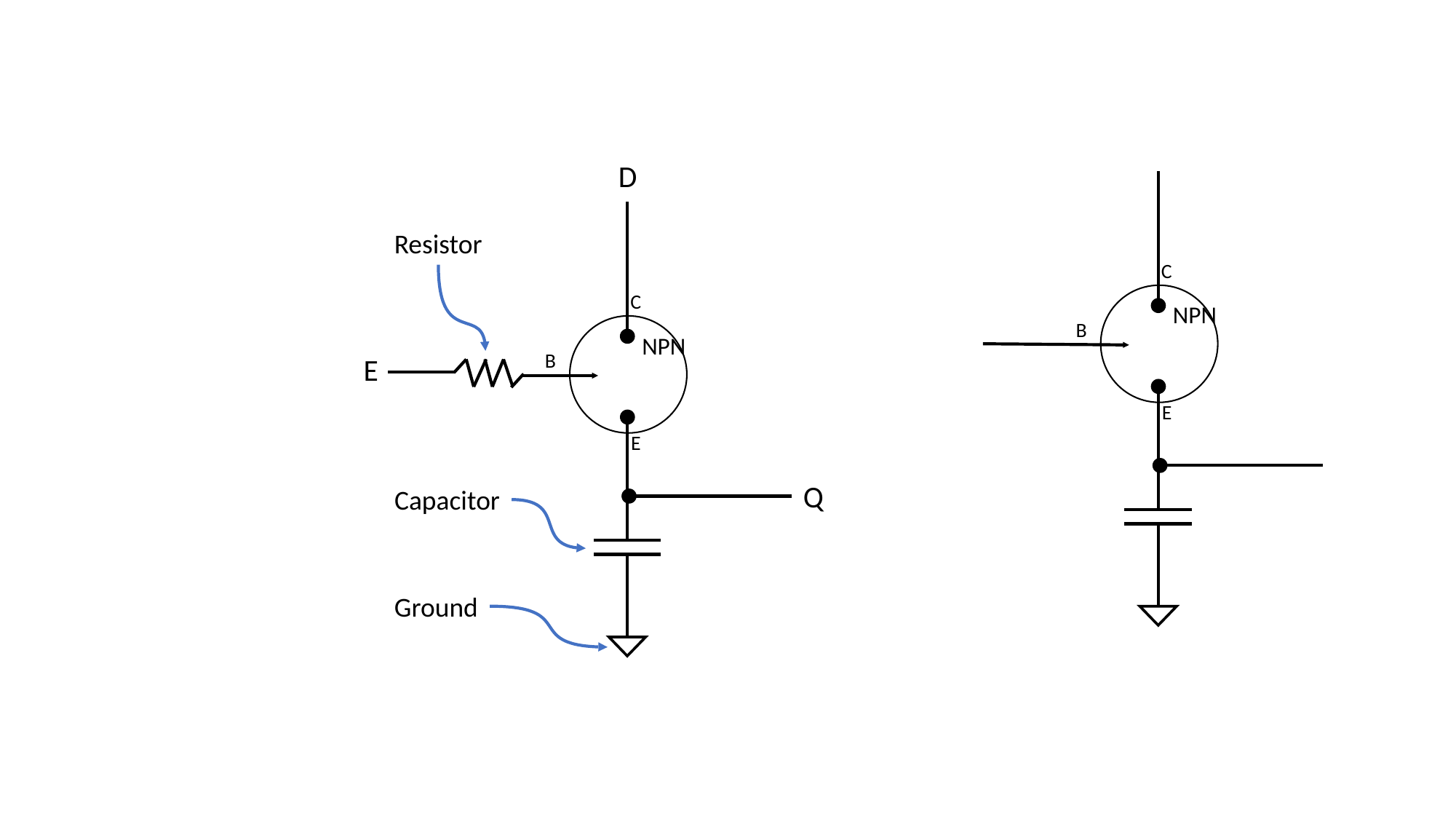

D

NPN
C
B
E
E
Q
Capacitor

Ground

Resistor

NPN
C
B
E